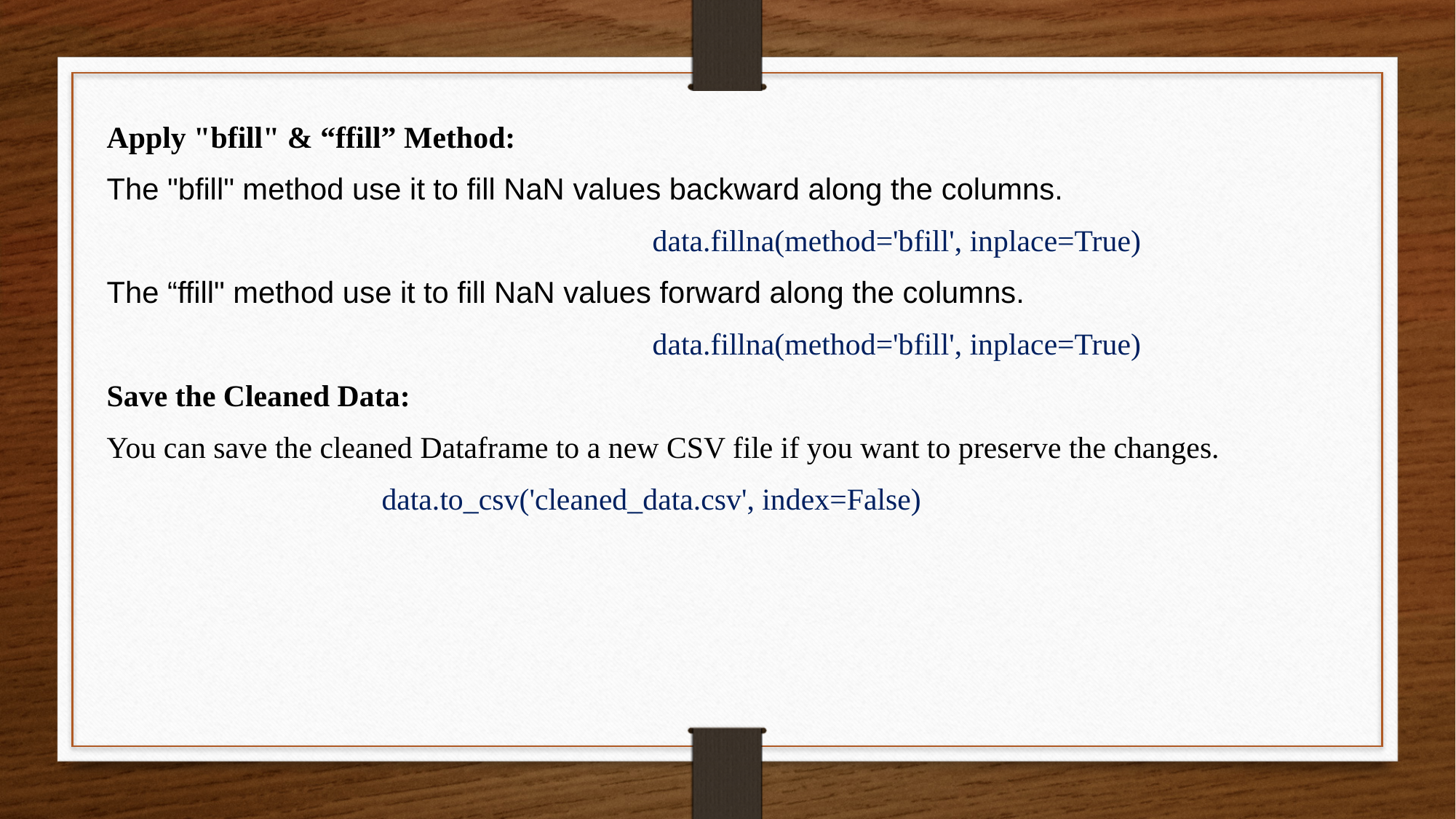

Apply "bfill" & “ffill” Method:
The "bfill" method use it to fill NaN values backward along the columns.
					data.fillna(method='bfill', inplace=True)
The “ffill" method use it to fill NaN values forward along the columns.
					data.fillna(method='bfill', inplace=True)
Save the Cleaned Data:
You can save the cleaned Dataframe to a new CSV file if you want to preserve the changes.
                                    data.to_csv('cleaned_data.csv', index=False)

#